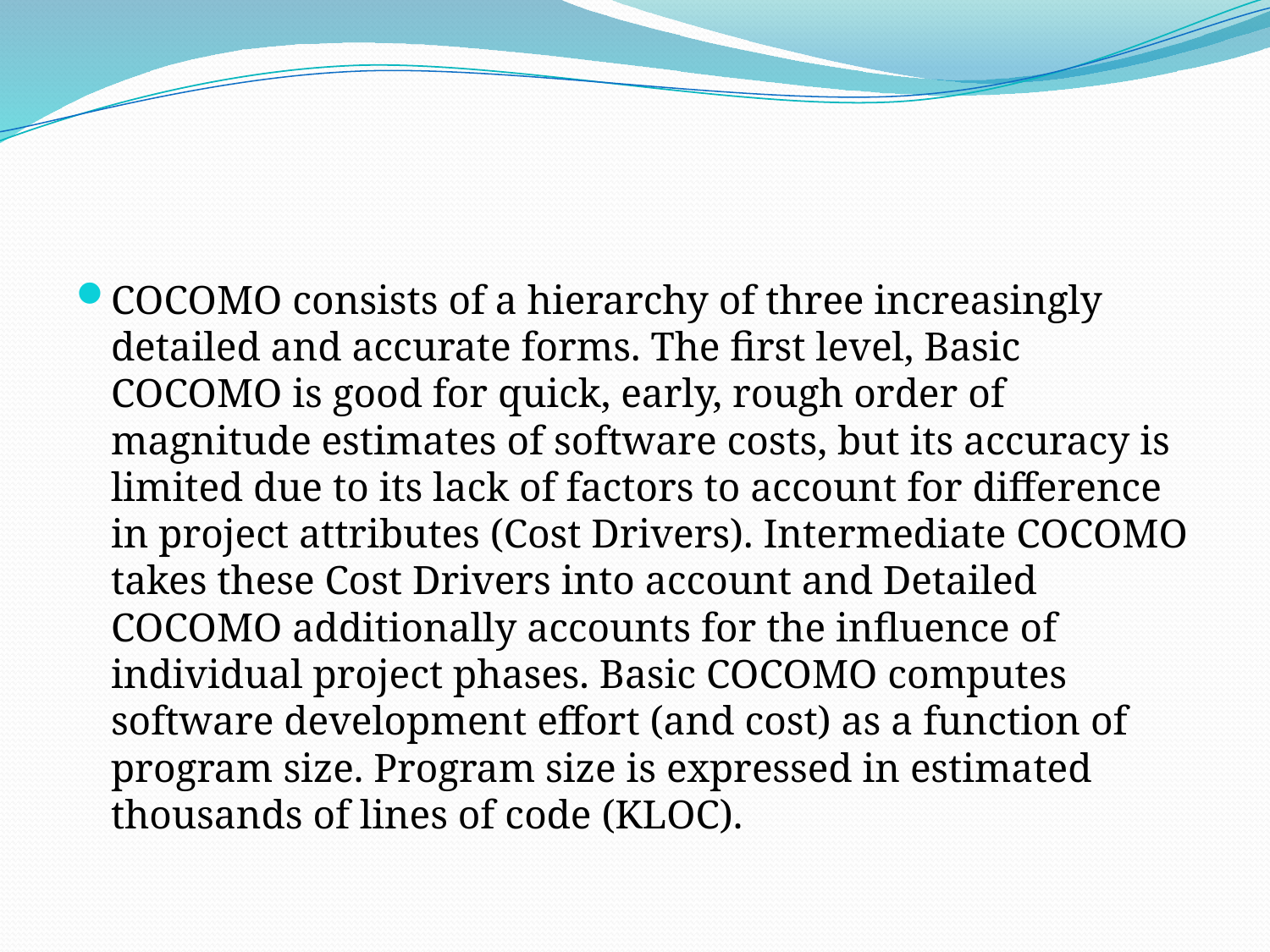

#
COCOMO consists of a hierarchy of three increasingly detailed and accurate forms. The first level, Basic COCOMO is good for quick, early, rough order of magnitude estimates of software costs, but its accuracy is limited due to its lack of factors to account for difference in project attributes (Cost Drivers). Intermediate COCOMO takes these Cost Drivers into account and Detailed COCOMO additionally accounts for the influence of individual project phases. Basic COCOMO computes software development effort (and cost) as a function of program size. Program size is expressed in estimated thousands of lines of code (KLOC).